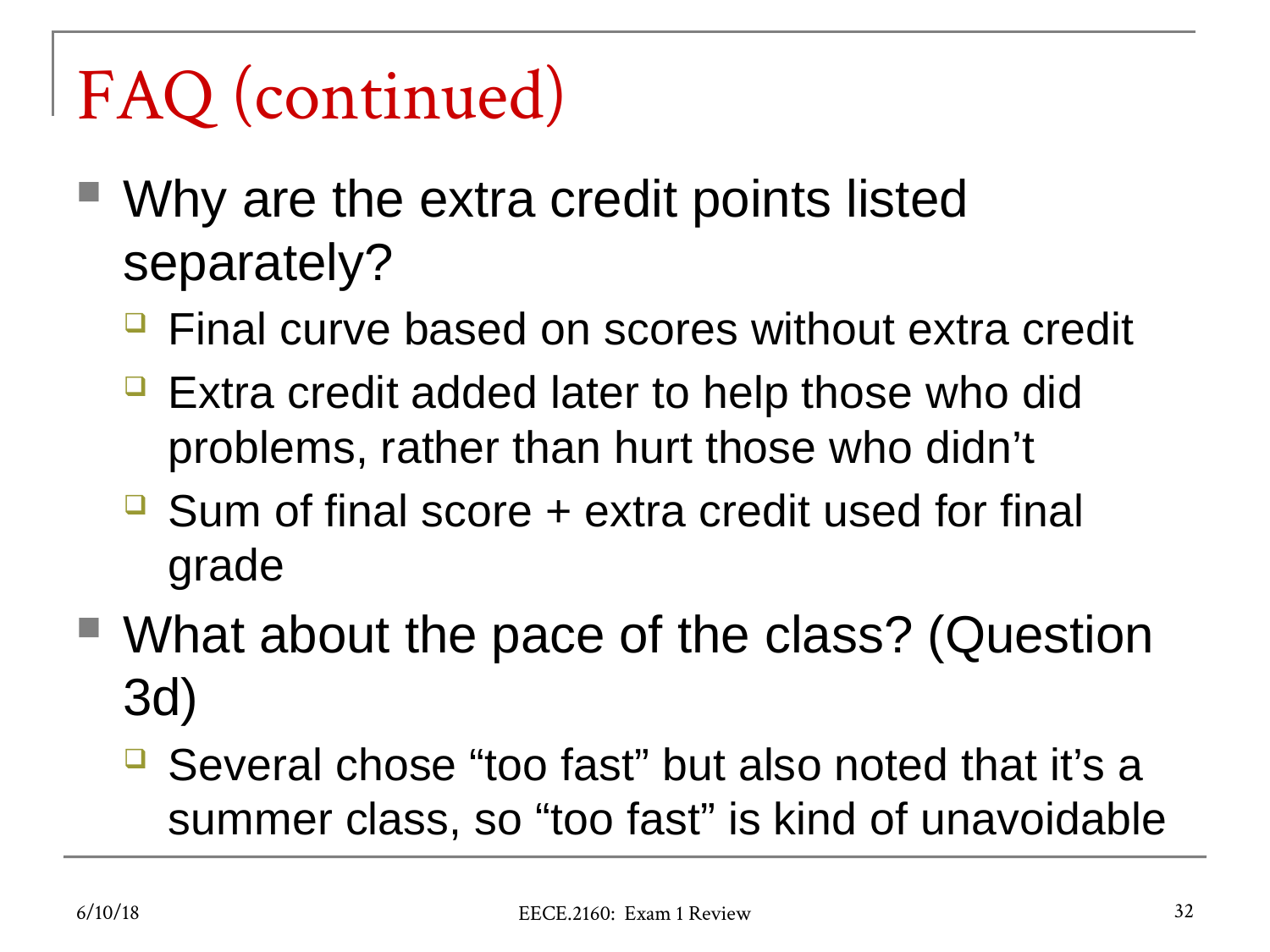

# FAQ (continued)
Why are the extra credit points listed separately?
Final curve based on scores without extra credit
Extra credit added later to help those who did problems, rather than hurt those who didn’t
Sum of final score + extra credit used for final grade
What about the pace of the class? (Question 3d)
Several chose “too fast” but also noted that it’s a summer class, so “too fast” is kind of unavoidable

6/10/18
32
EECE.2160:  Exam 1 Review